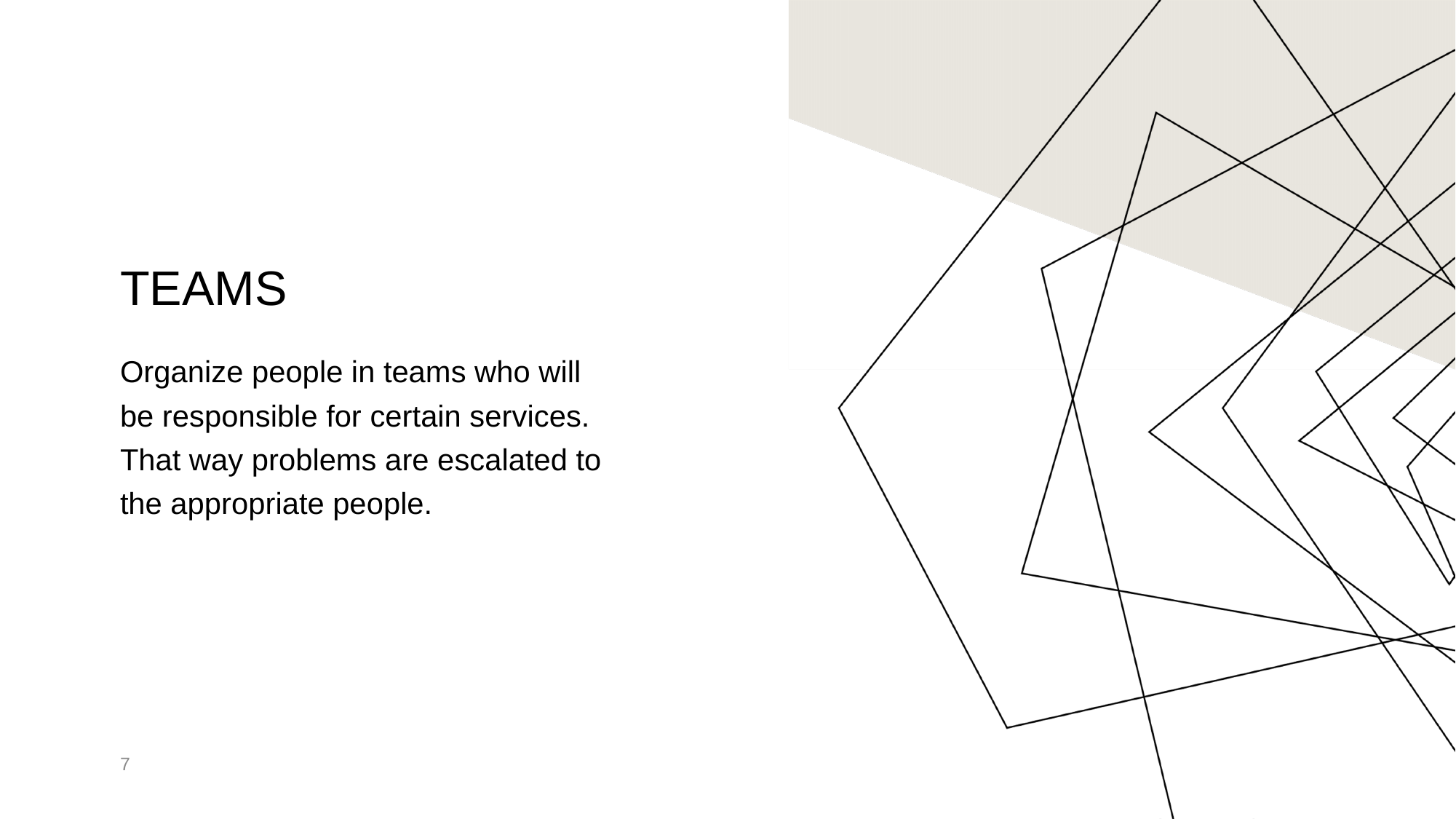

# Teams
Organize people in teams who will be responsible for certain services. That way problems are escalated to the appropriate people.
7